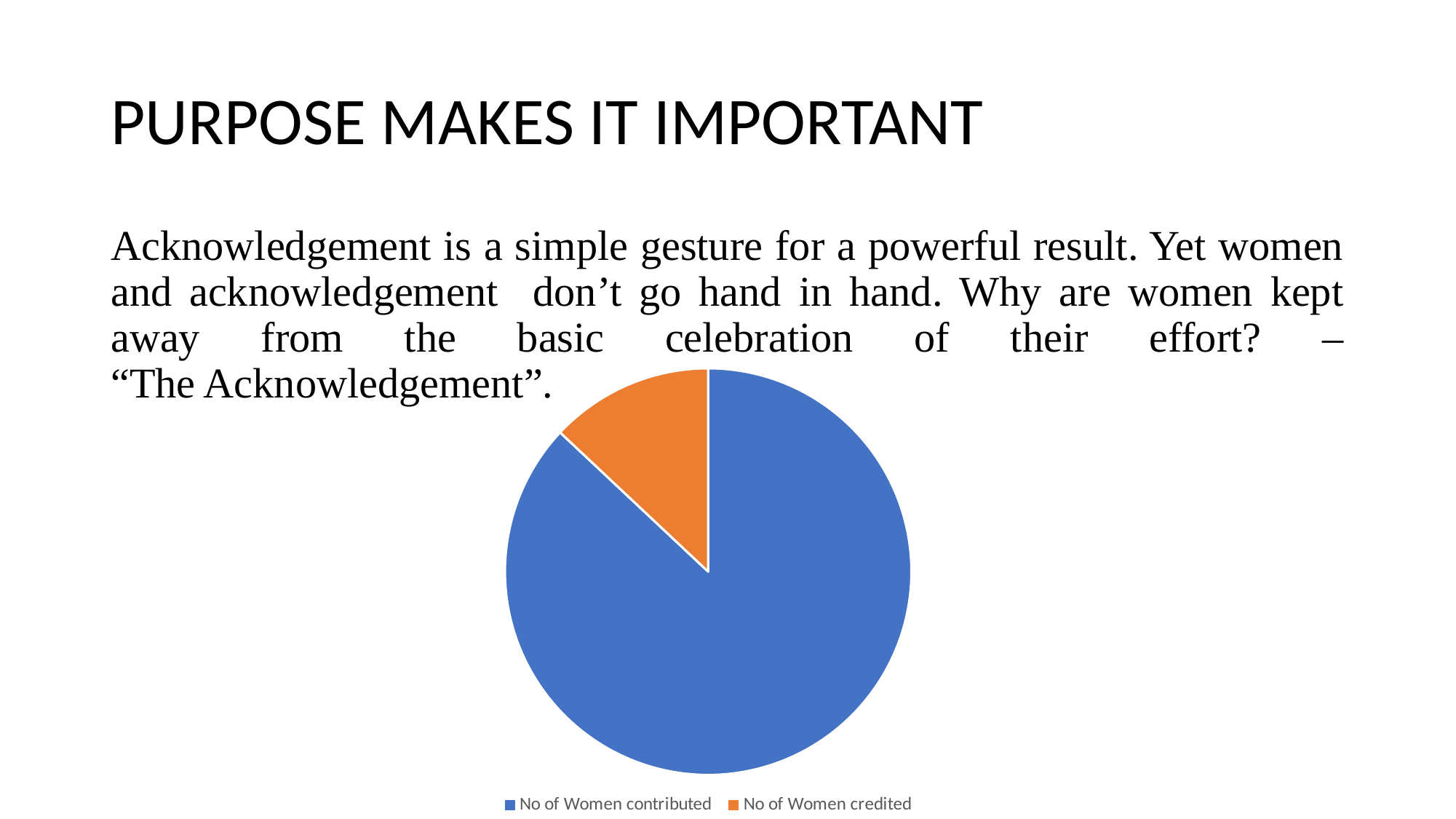

# PURPOSE MAKES IT IMPORTANT
Acknowledgement is a simple gesture for a powerful result. Yet women and acknowledgement  don’t go hand in hand. Why are women kept away from the basic celebration of their effort? –
“The Acknowledgement”.

### Chart

| Category | Sales |
|---|---|
| No of Women contributed  | 8.7 |
| No of Women credited | 1.3 |